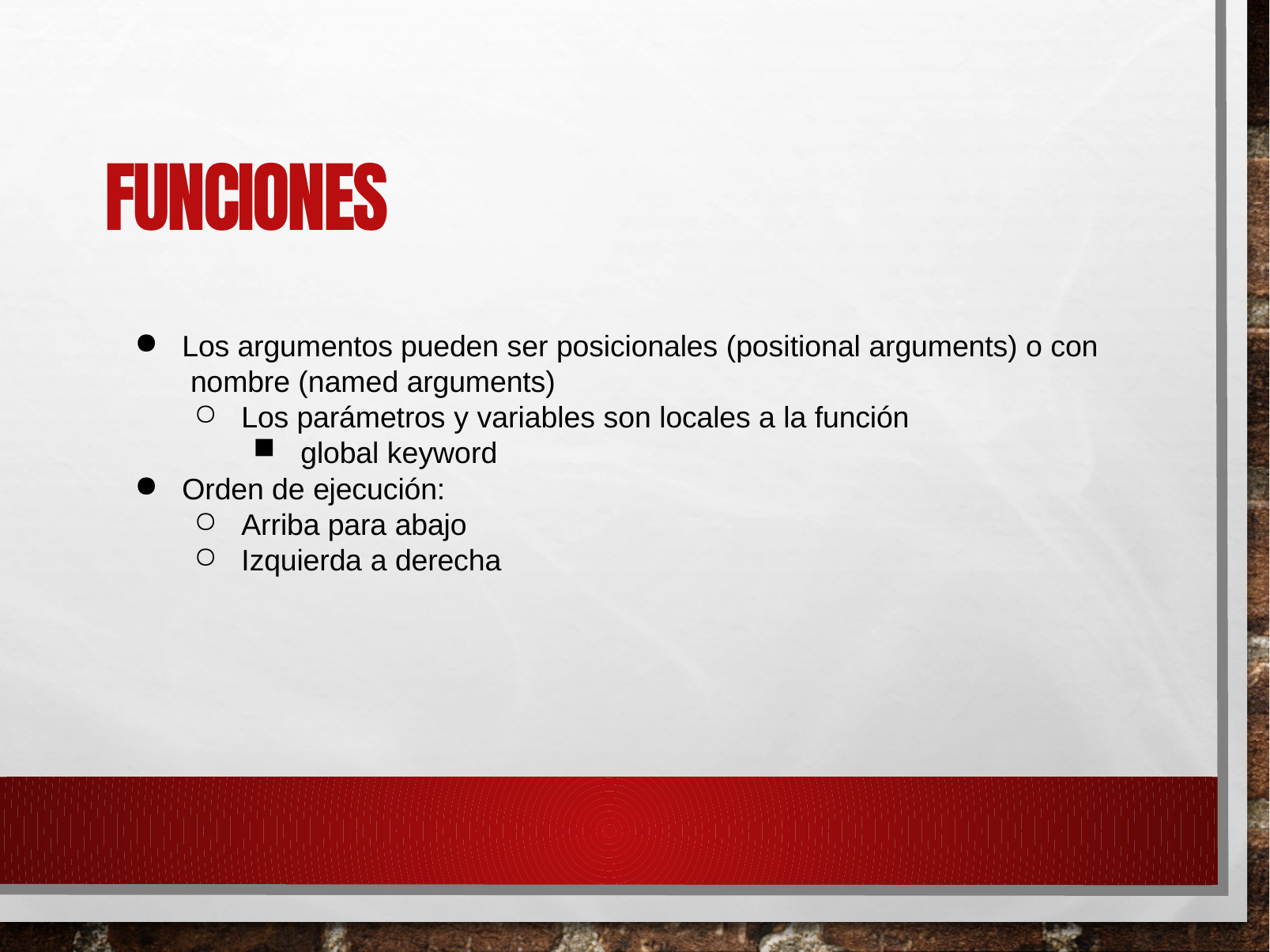

# Funciones
Los argumentos pueden ser posicionales (positional arguments) o con  nombre (named arguments)
Los parámetros y variables son locales a la función
global keyword
Orden de ejecución:
Arriba para abajo
Izquierda a derecha